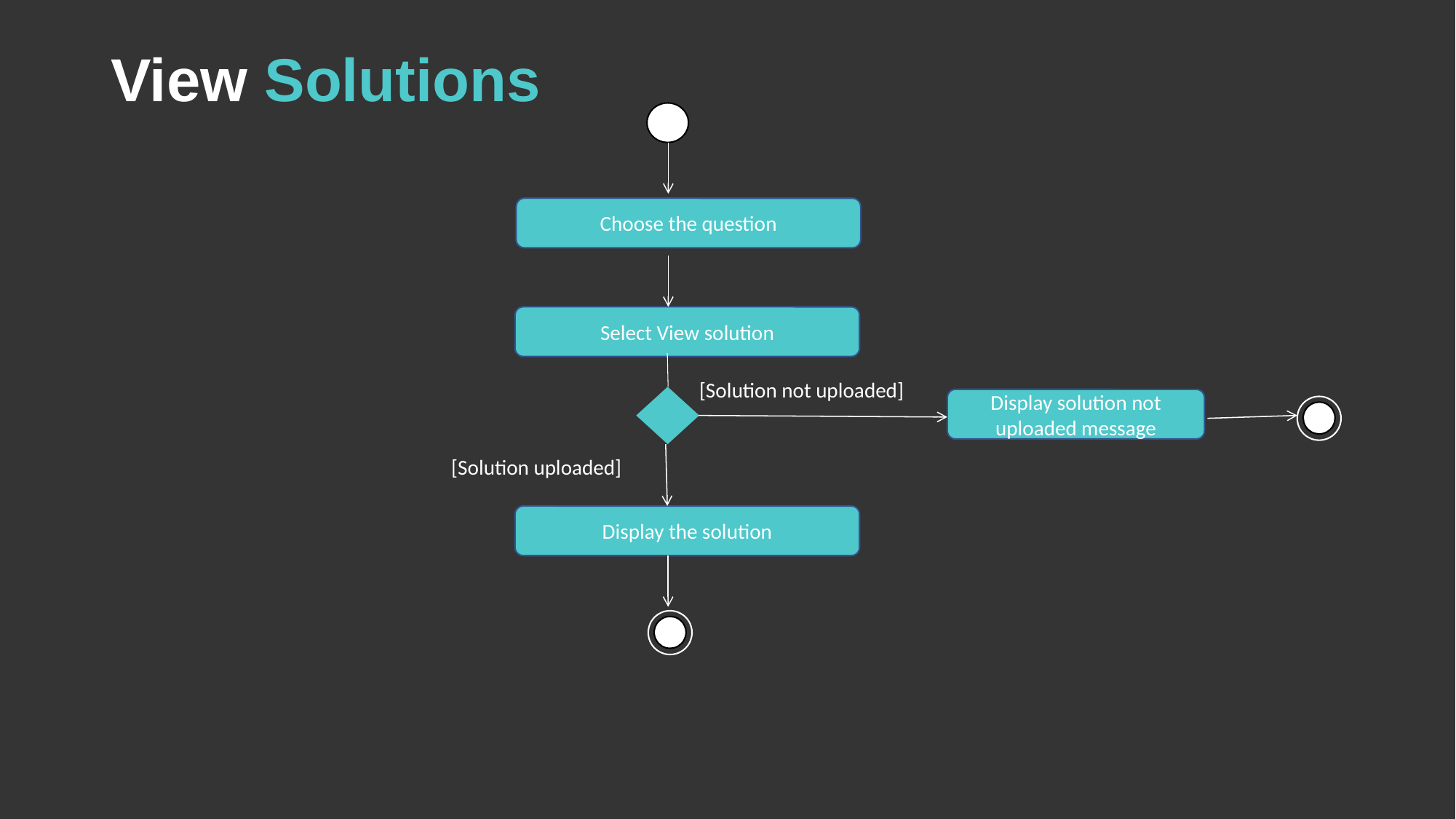

View Solutions

Choose the question
Select View solution
[Solution not uploaded]

Display solution not uploaded message

[Solution uploaded]
Display the solution